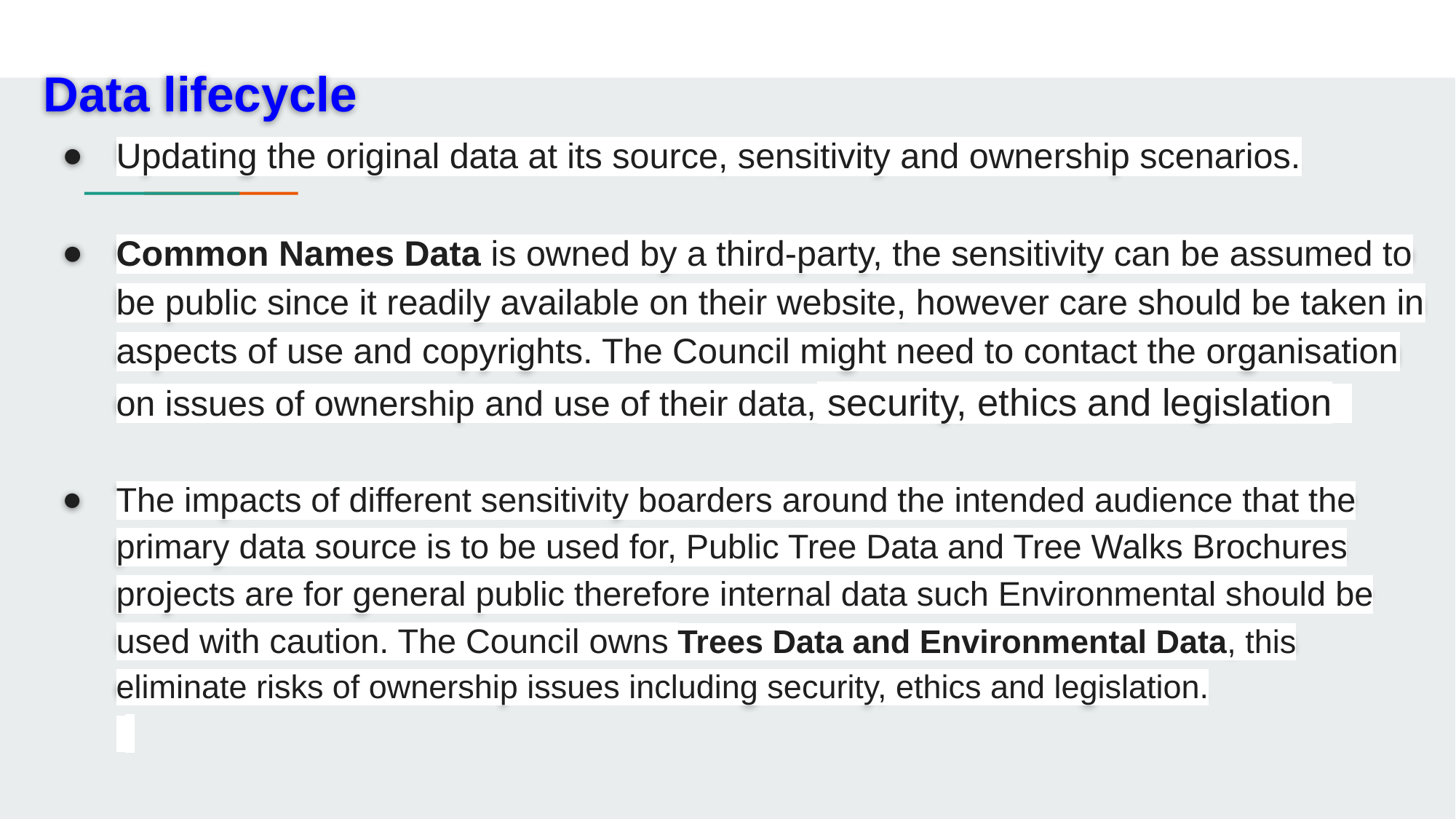

# Data lifecycle
Updating the original data at its source, sensitivity and ownership scenarios.
Common Names Data is owned by a third-party, the sensitivity can be assumed to be public since it readily available on their website, however care should be taken in aspects of use and copyrights. The Council might need to contact the organisation on issues of ownership and use of their data, security, ethics and legislation
The impacts of different sensitivity boarders around the intended audience that the primary data source is to be used for, Public Tree Data and Tree Walks Brochures projects are for general public therefore internal data such Environmental should be used with caution. The Council owns Trees Data and Environmental Data, this eliminate risks of ownership issues including security, ethics and legislation.